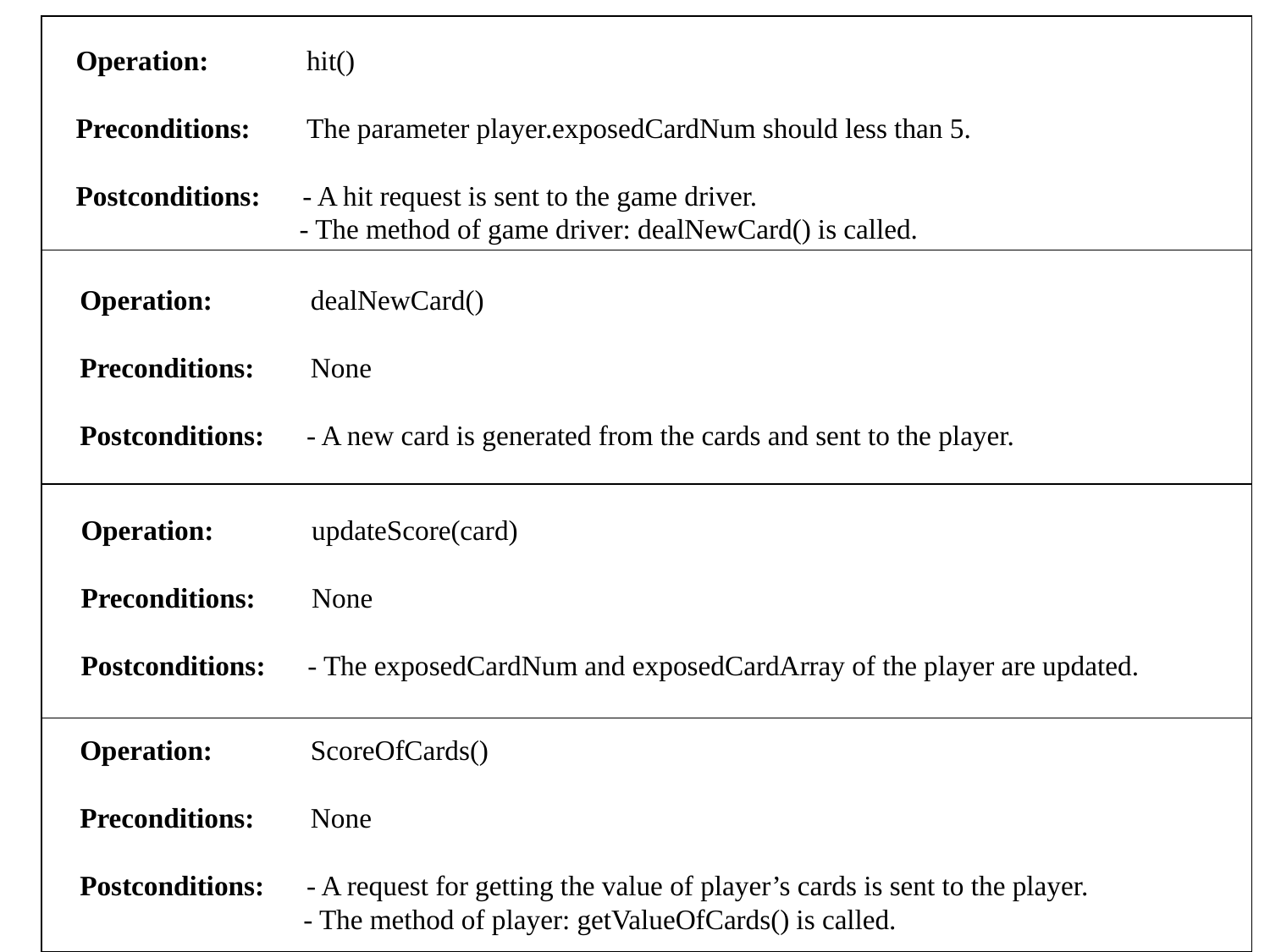

|  |
| --- |
|  |
|  |
|  |
Operation:              hit()

Preconditions:        The parameter player.exposedCardNum should less than 5.

Postconditions:      - A hit request is sent to the game driver.
                                - The method of game driver: dealNewCard() is called.
Operation:              dealNewCard()

Preconditions:        None

Postconditions:      - A new card is generated from the cards and sent to the player.
Operation:              updateScore(card)

Preconditions:        None

Postconditions:      - The exposedCardNum and exposedCardArray of the player are updated.
Operation:              ScoreOfCards()

Preconditions:        None

Postconditions:      - A request for getting the value of player’s cards is sent to the player.
                                - The method of player: getValueOfCards() is called.